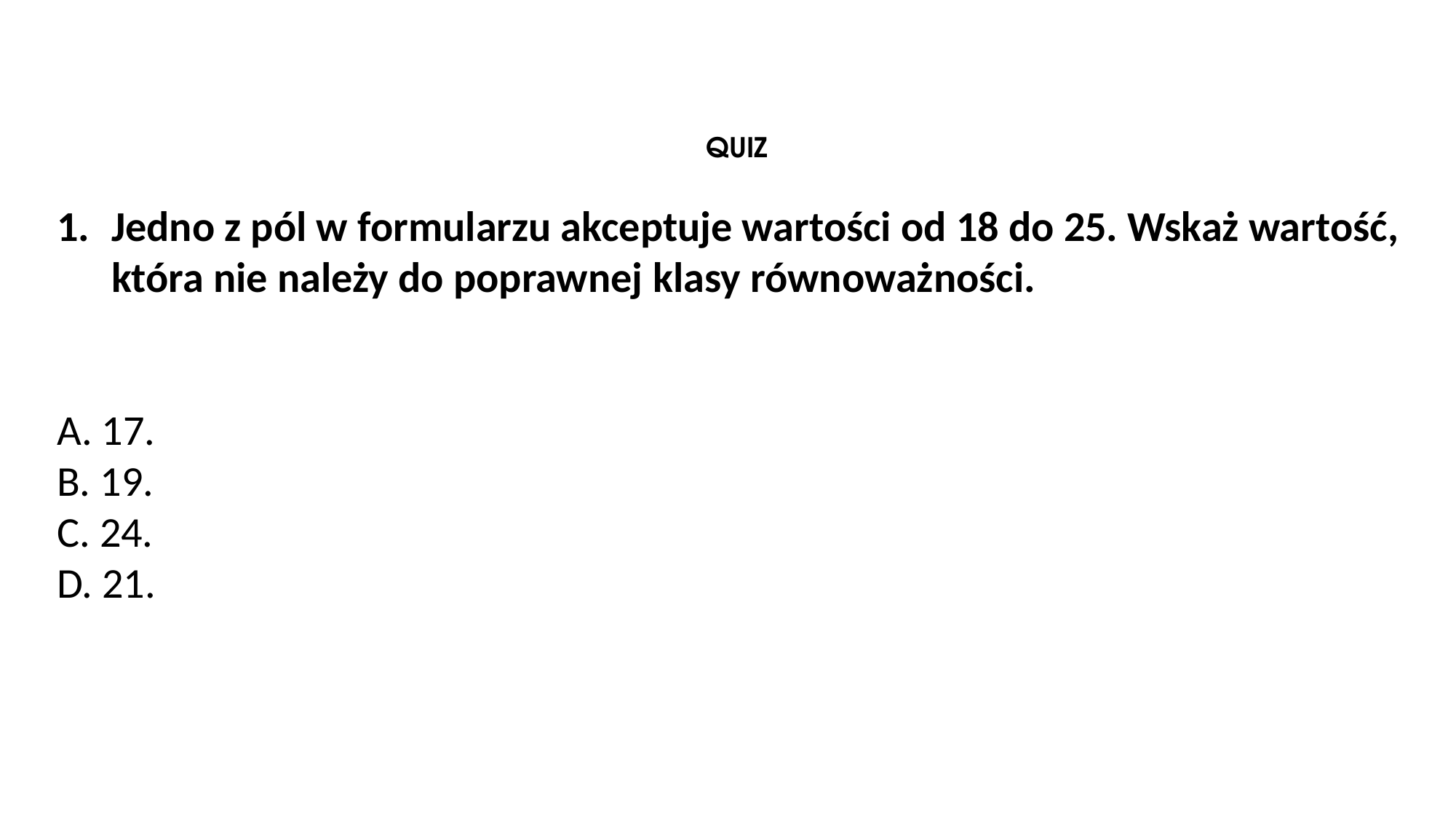

QUIZ

Jedno z pól w formularzu akceptuje wartości od 18 do 25. Wskaż wartość, która nie należy do poprawnej klasy równoważności.

A. 17.
B. 19.
C. 24.
D. 21.